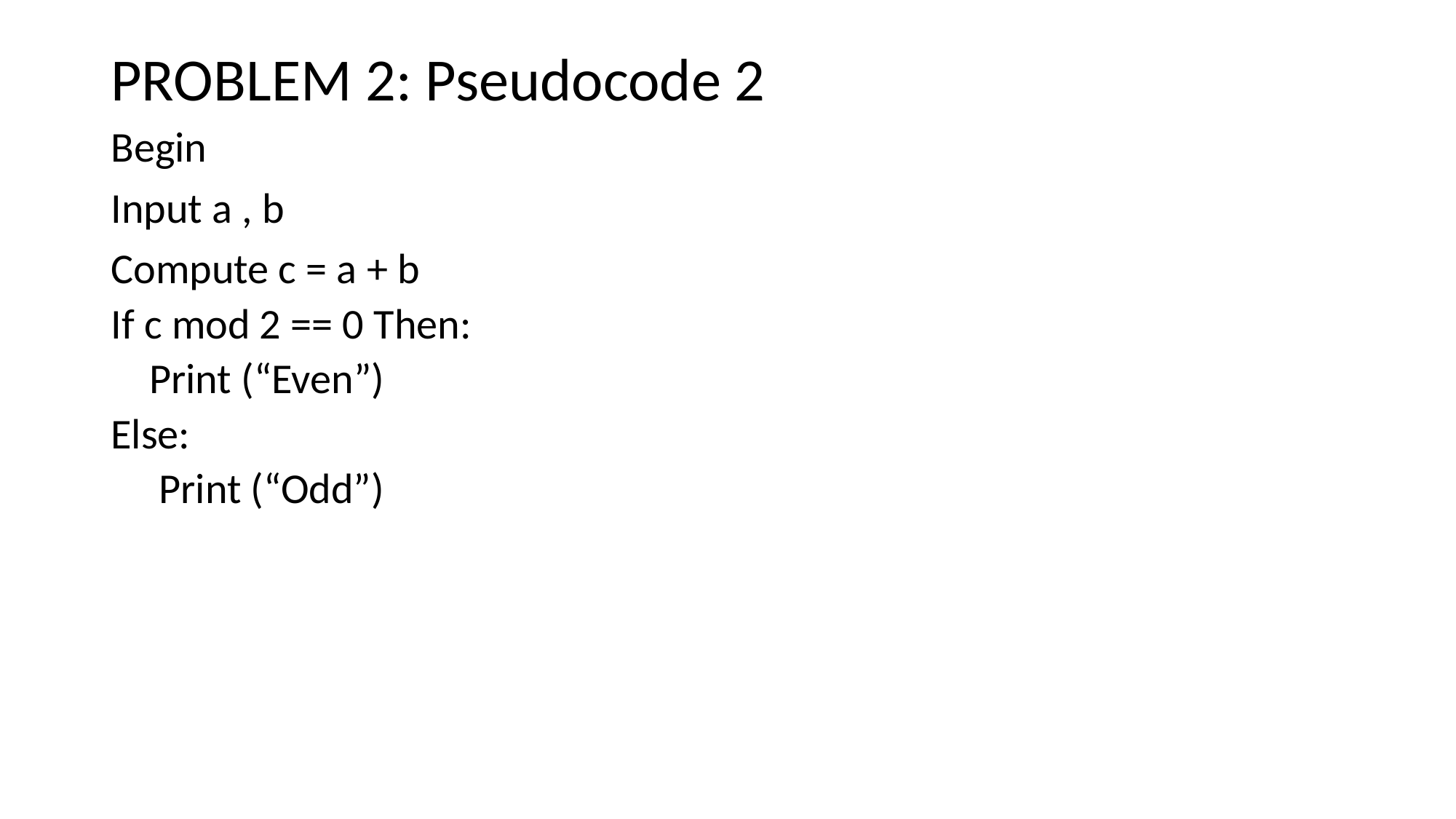

# PROBLEM 2: Pseudocode 2
Begin
Input a , b
Compute c = a + b
If c mod 2 == 0 Then:
    Print (“Even”)
Else:
     Print (“Odd”)